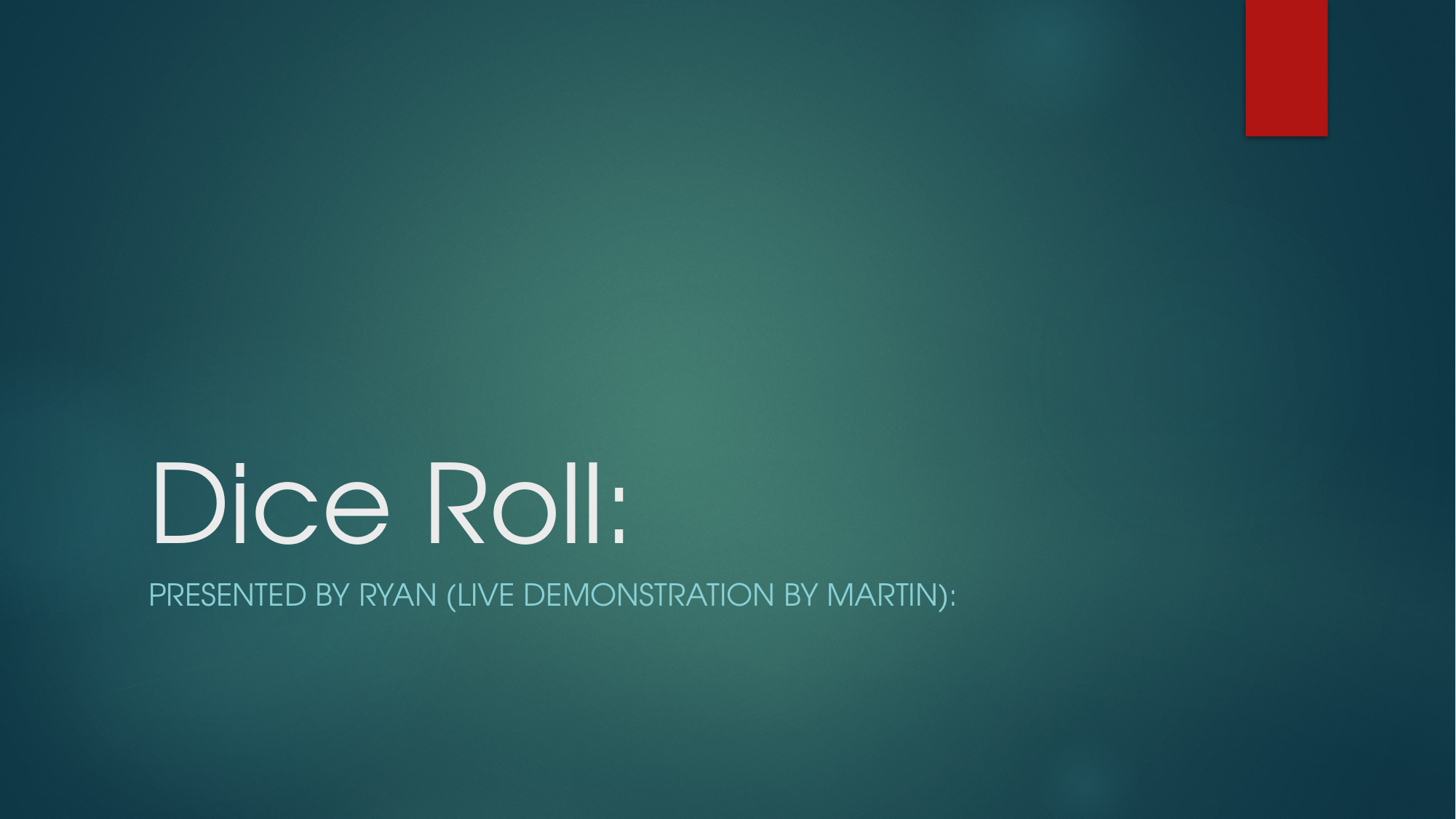

# Dice Roll:
PRESENTED BY RYAN (LIVE DEMONSTRATION BY MARTIN):